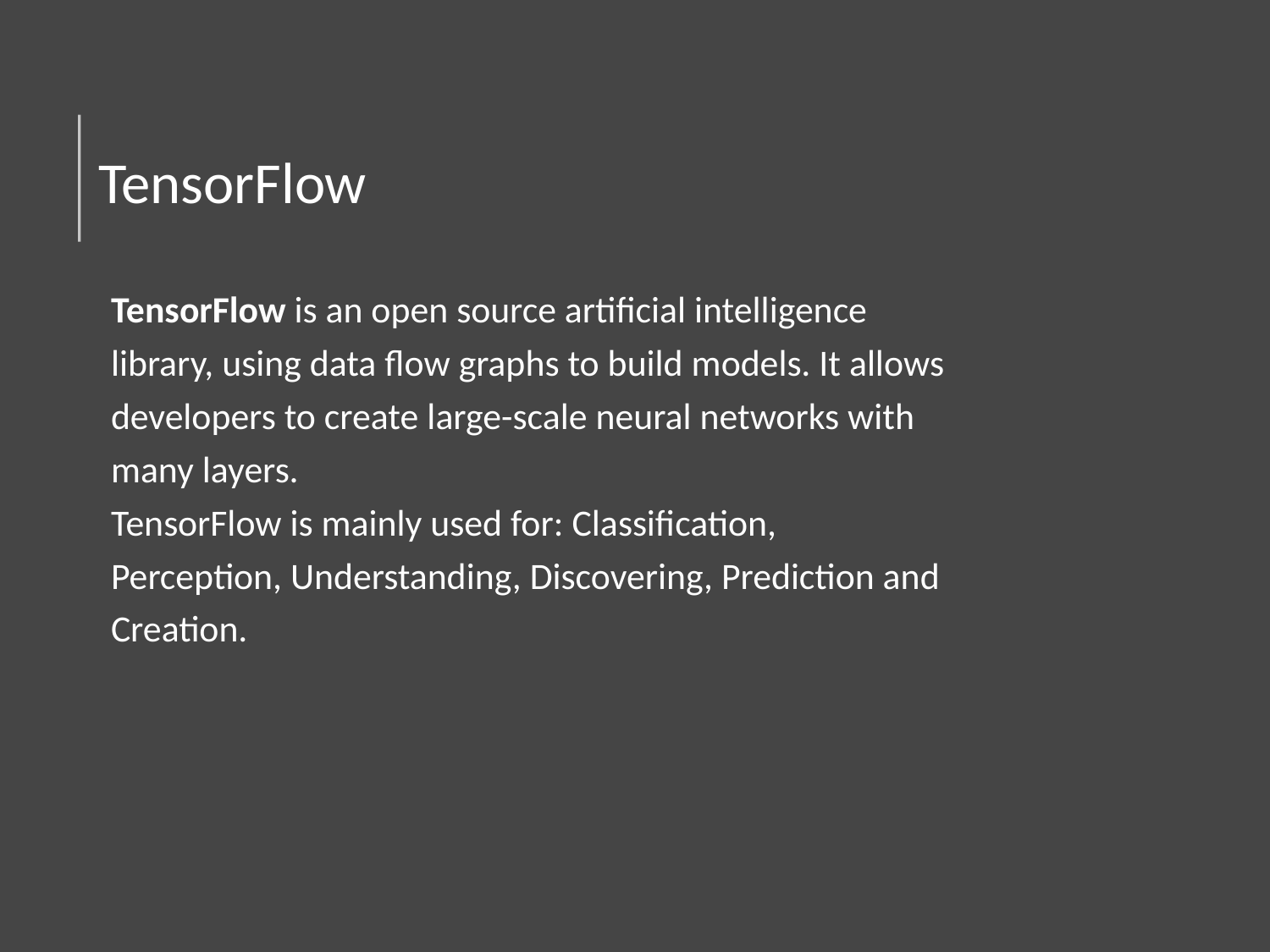

# TensorFlow
TensorFlow is an open source artificial intelligence
library, using data flow graphs to build models. It allows
developers to create large-scale neural networks with
many layers.
TensorFlow is mainly used for: Classification,
Perception, Understanding, Discovering, Prediction and
Creation.